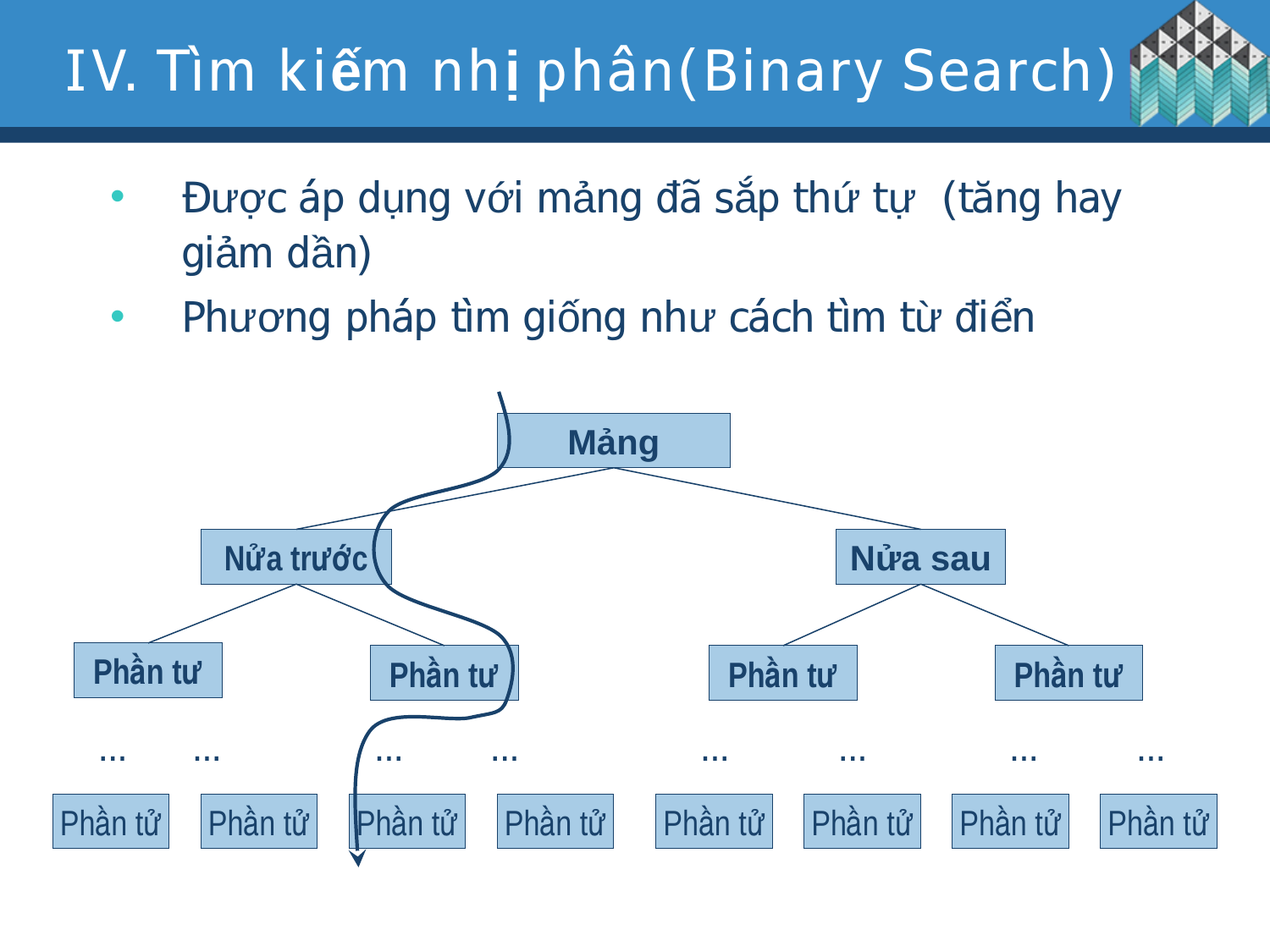

# IV. Tìm kiếm nhị phân(Binary Search)
Được áp dụng với mảng đã sắp thứ tự  (tăng hay giảm dần)
Phương pháp tìm giống như cách tìm từ điển

Mảng
Nửa trước
Nửa sau
Phần tư
Phần tư
Phần tư
Phần tư
   …	…	     …	    …		…	 …	     …	     …
Phần tử
Phần tử
Phần tử
Phần tử
Phần tử
Phần tử
Phần tử
Phần tử